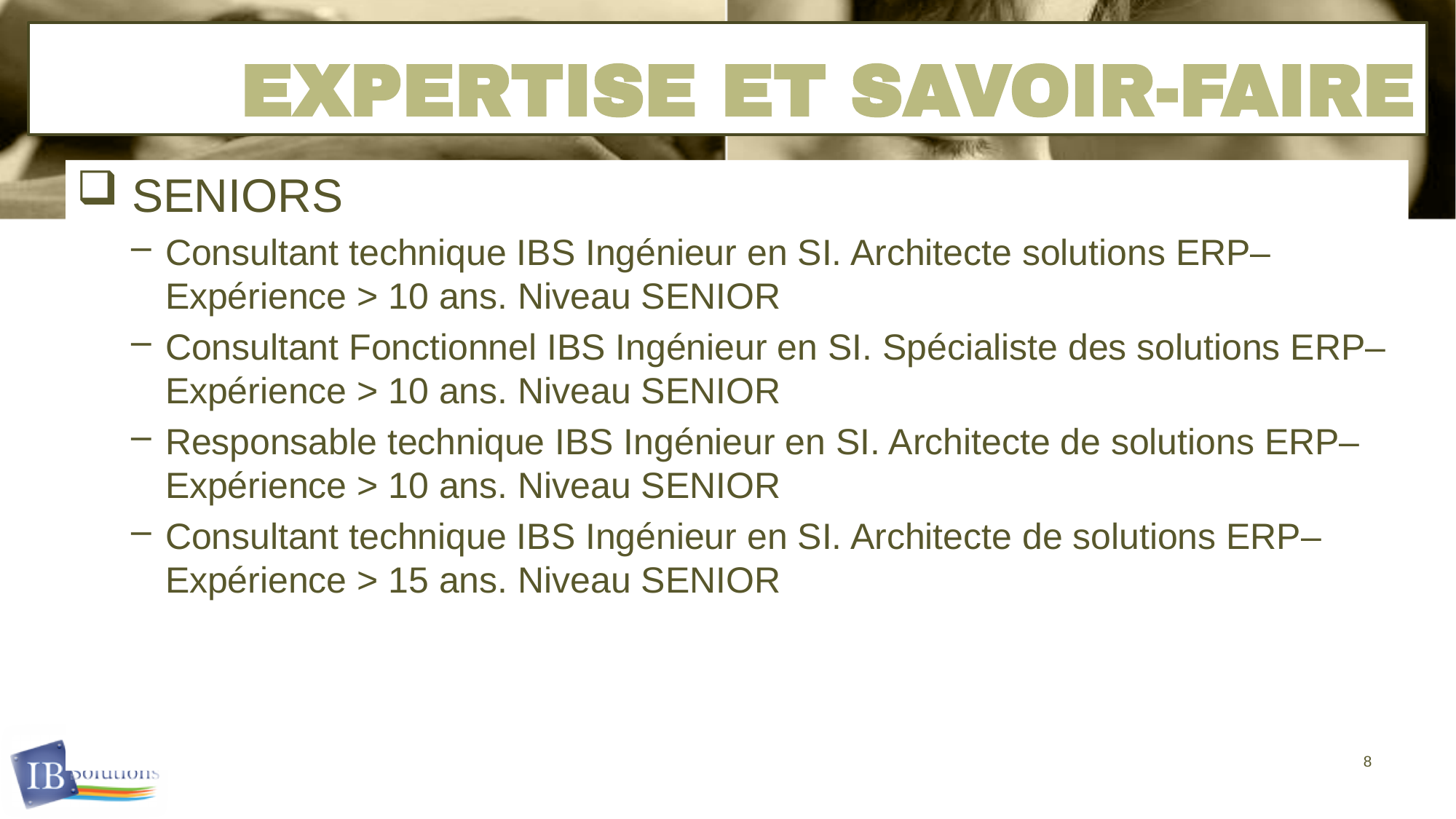

# EXPERTISE et SAVOIR-FAIRE
 SENIORS
Consultant technique IBS Ingénieur en SI. Architecte solutions ERP– Expérience > 10 ans. Niveau SENIOR
Consultant Fonctionnel IBS Ingénieur en SI. Spécialiste des solutions ERP– Expérience > 10 ans. Niveau SENIOR
Responsable technique IBS Ingénieur en SI. Architecte de solutions ERP– Expérience > 10 ans. Niveau SENIOR
Consultant technique IBS Ingénieur en SI. Architecte de solutions ERP– Expérience > 15 ans. Niveau SENIOR

8